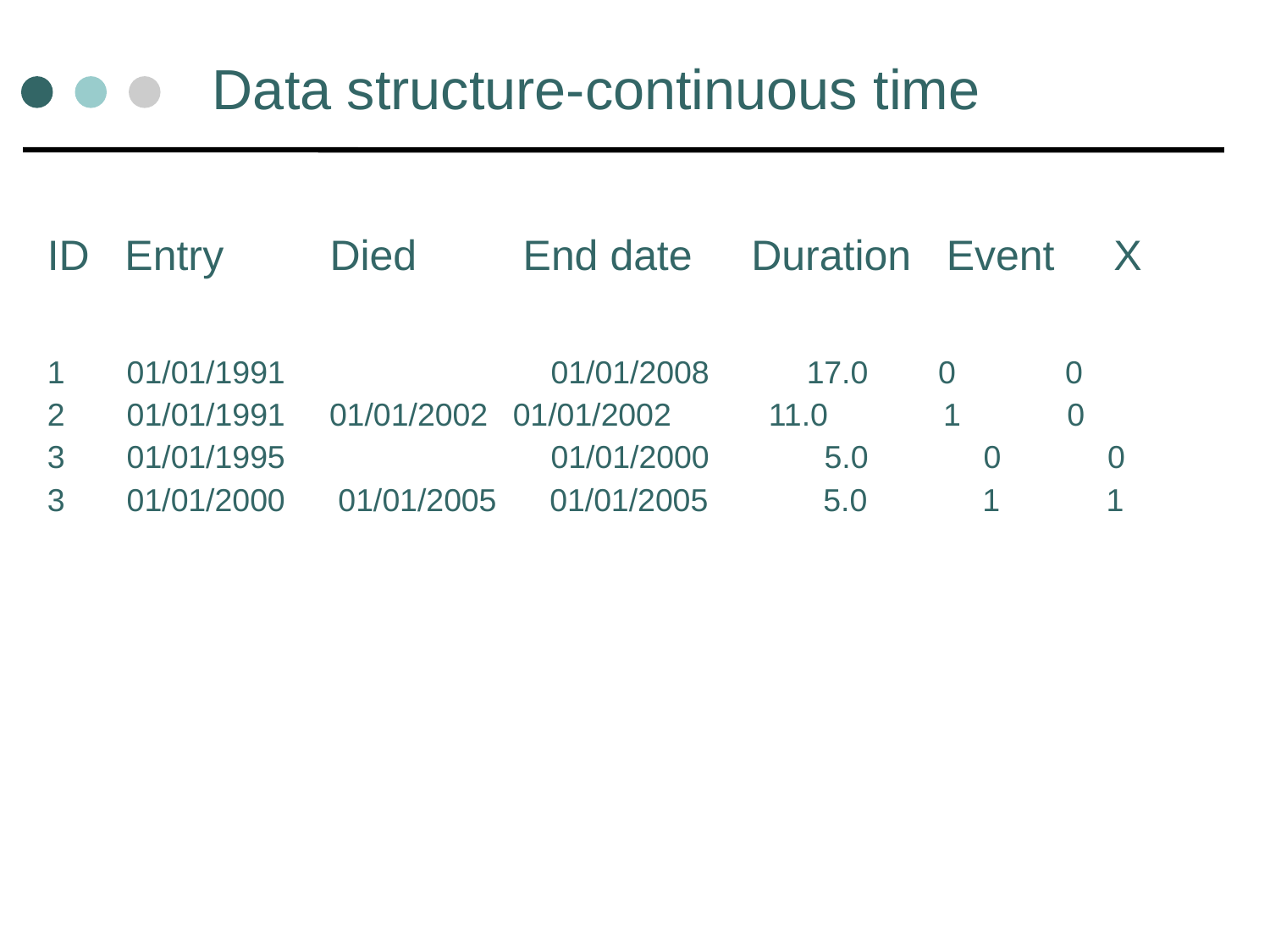

# Data structure-continuous time
ID   Entry         Died         End date     Duration   Event     X

1       01/01/1991                              01/01/2008           17.0	     0	     0
2       01/01/1991     01/01/2002	01/01/2002           11.0             1            0
3       01/01/1995                              01/01/2000             5.0             0            0
3       01/01/2000      01/01/2005      01/01/2005             5.0             1            1